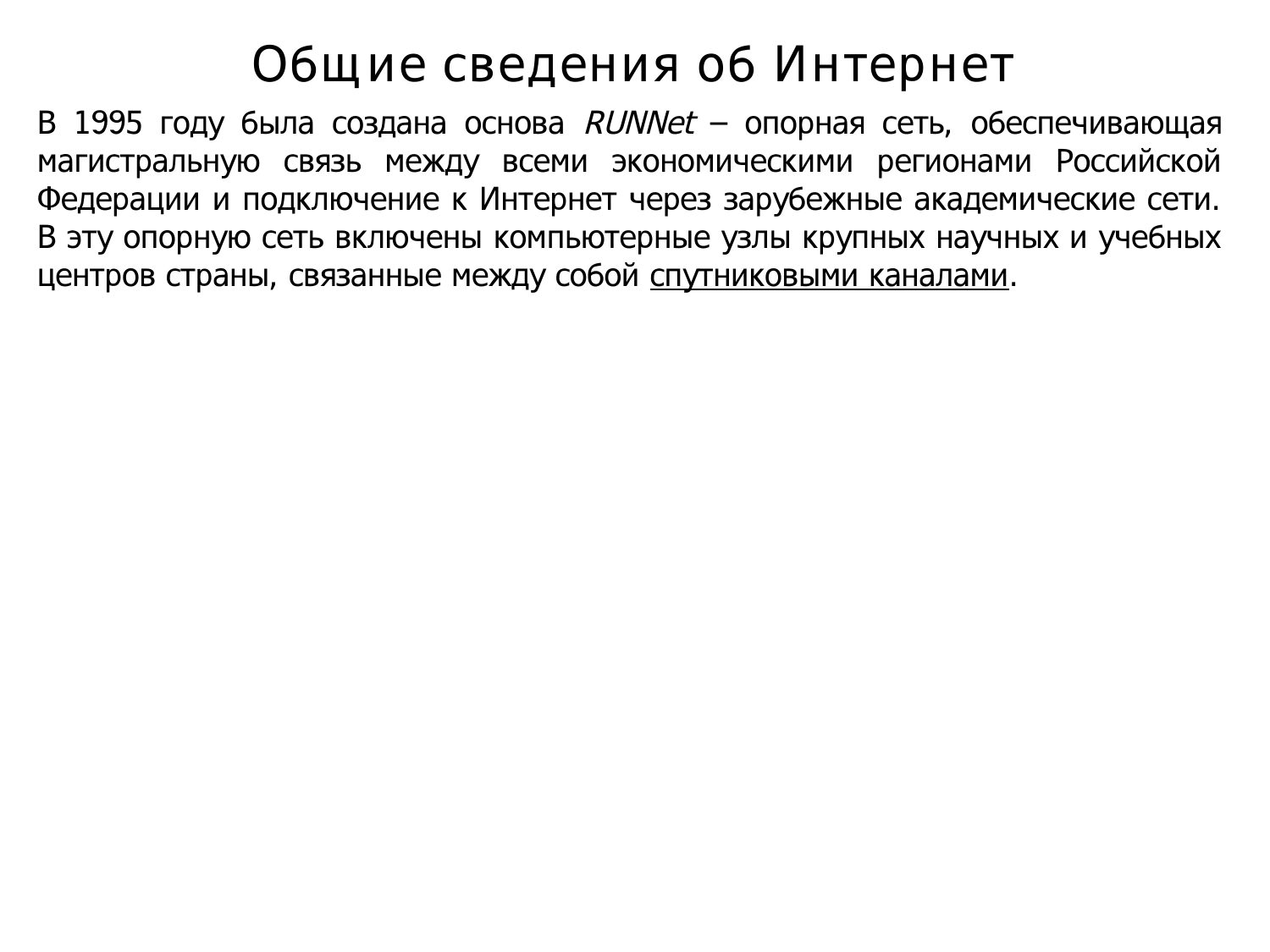

Общие сведения об Интернет
В 1995 году была создана основа RUNNet – опорная сеть, обеспечивающая магистральную связь между всеми экономическими регионами Российской Федерации и подключение к Интернет через зарубежные академические сети. В эту опорную сеть включены компьютерные узлы крупных научных и учебных центров страны, связанные между собой спутниковыми каналами.